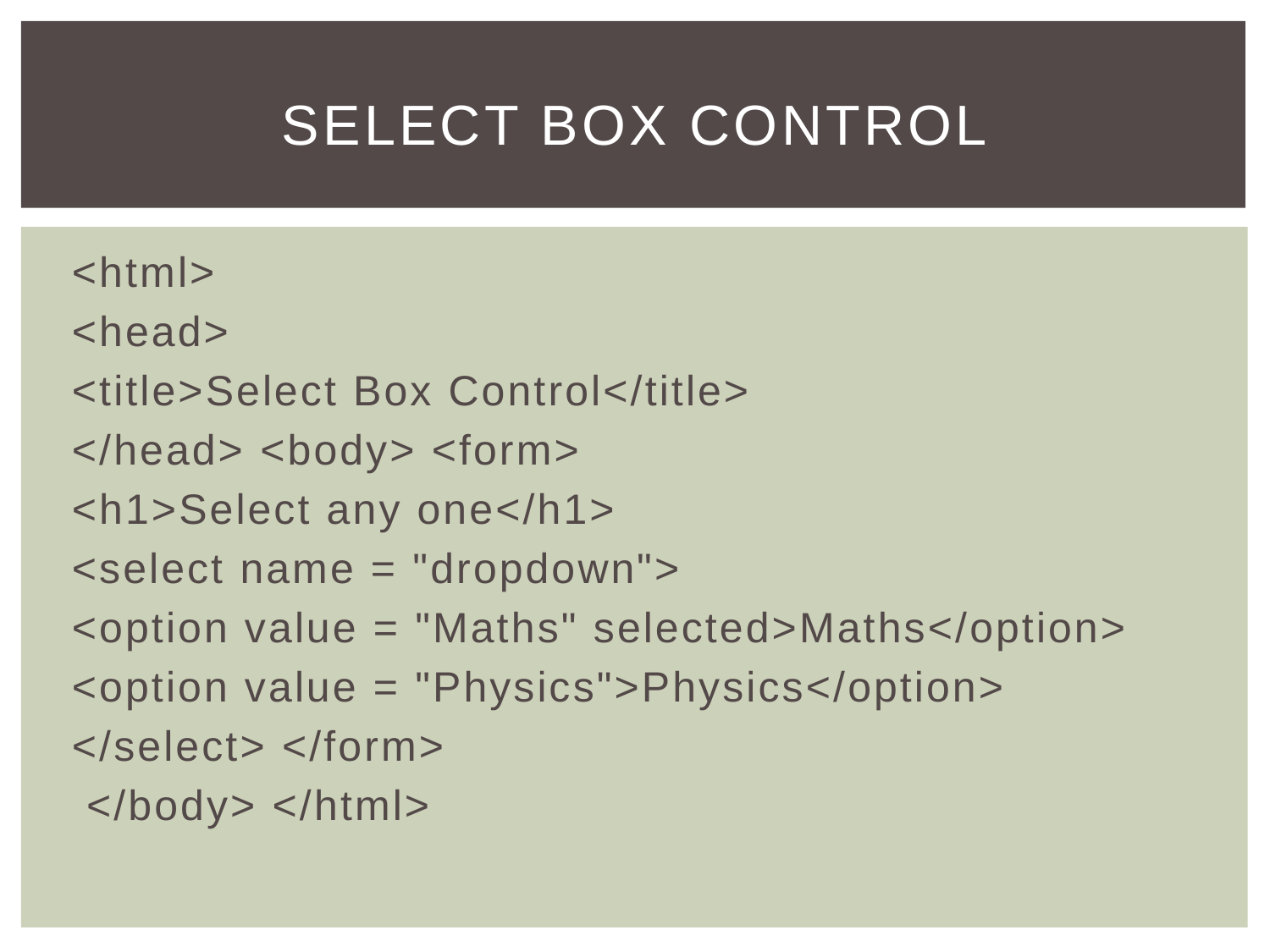

# Select Box Control
<html>
<head>
<title>Select Box Control</title>
</head> <body> <form>
<h1>Select any one</h1>
<select name = "dropdown">
<option value = "Maths" selected>Maths</option>
<option value = "Physics">Physics</option>
</select> </form>
 </body> </html>